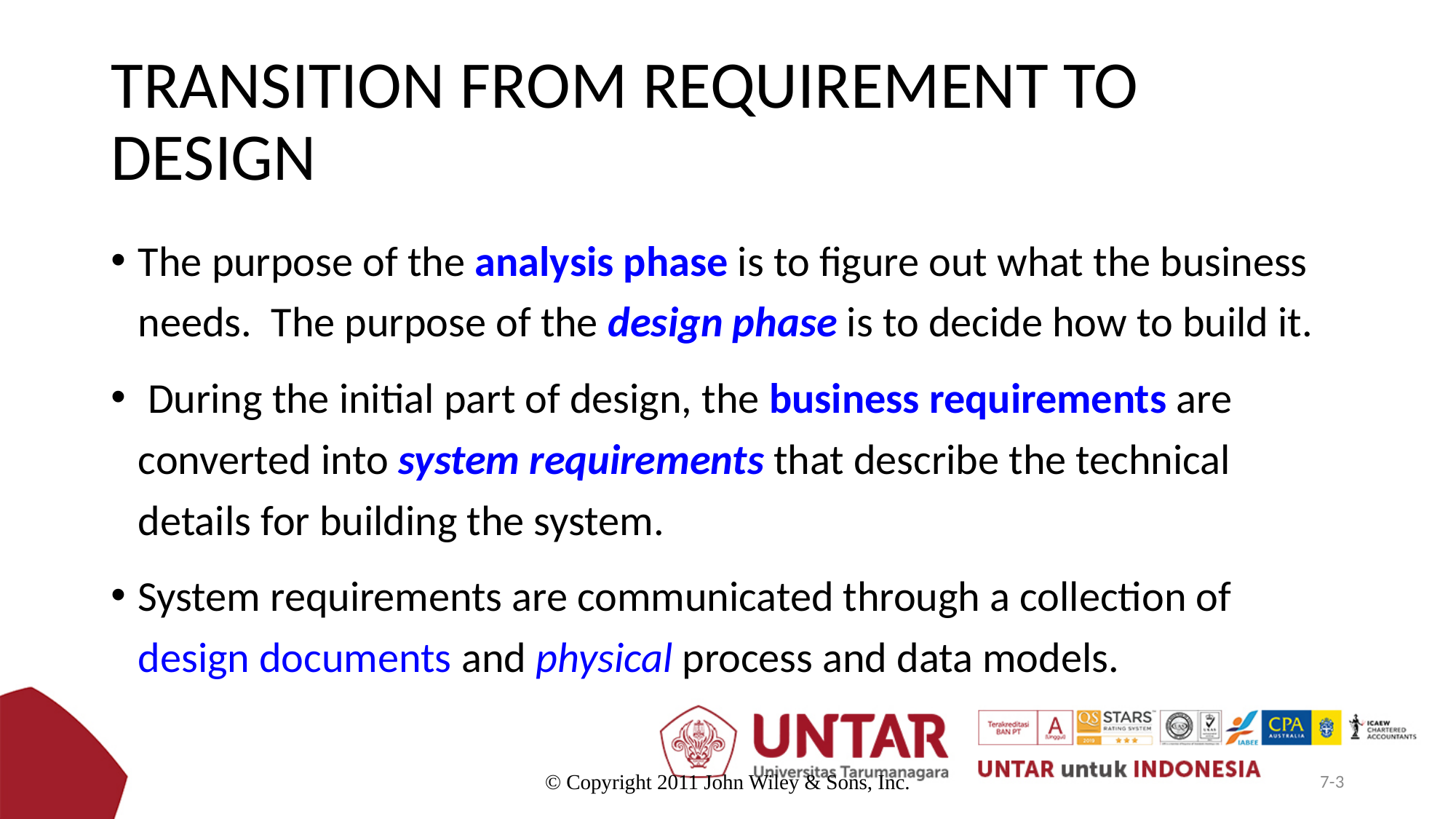

# TRANSITION FROM REQUIREMENT TO DESIGN
The purpose of the analysis phase is to figure out what the business needs.  The purpose of the design phase is to decide how to build it.
 During the initial part of design, the business requirements are converted into system requirements that describe the technical details for building the system.
System requirements are communicated through a collection of design documents and physical process and data models.
© Copyright 2011 John Wiley & Sons, Inc.
7-3